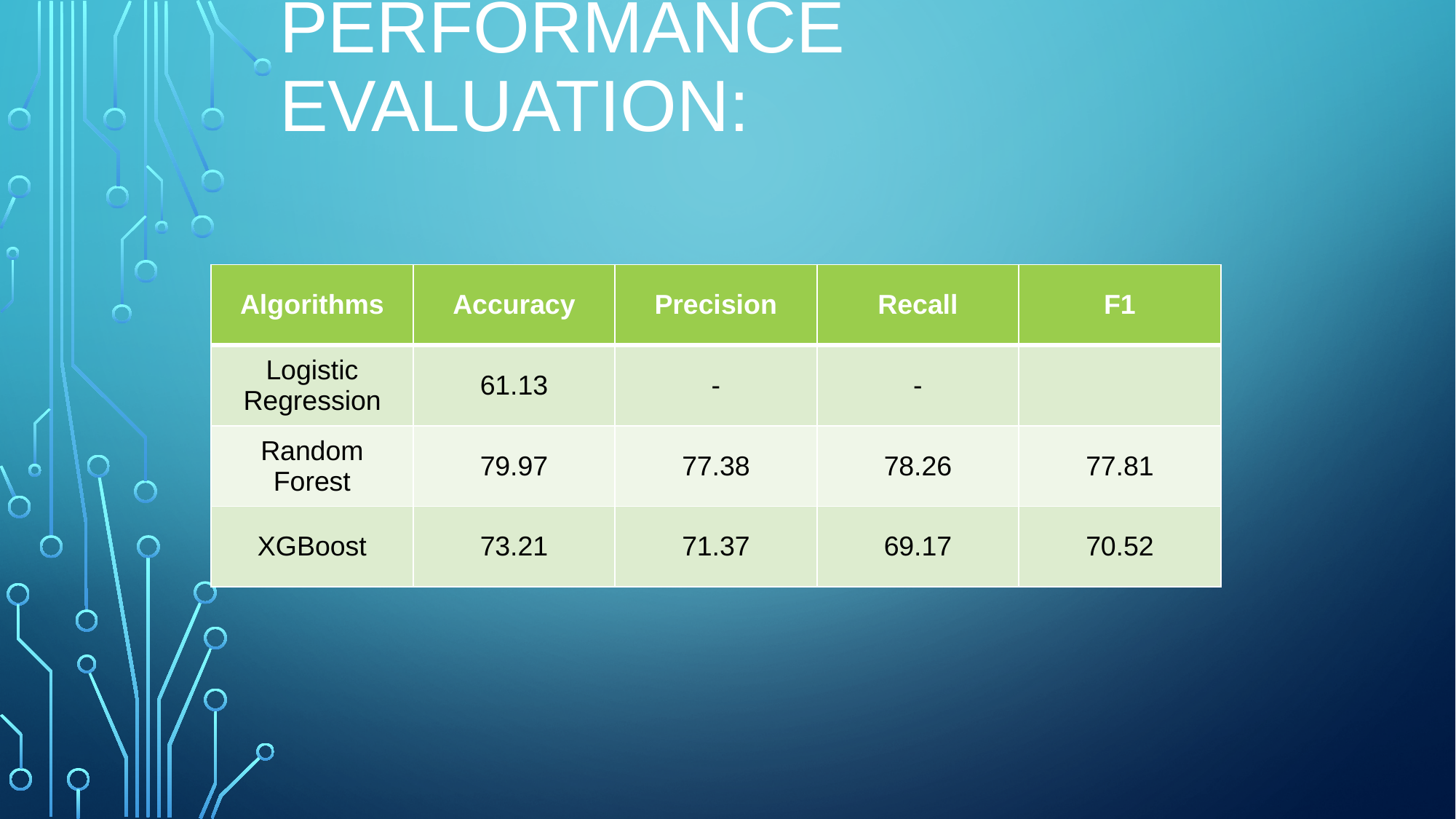

# Performance Evaluation:
| Algorithms | Accuracy | Precision | Recall | F1 |
| --- | --- | --- | --- | --- |
| Logistic Regression | 61.13 | - | - |  |
| Random Forest | 79.97 | 77.38 | 78.26 | 77.81 |
| XGBoost | 73.21 | 71.37 | 69.17 | 70.52 |